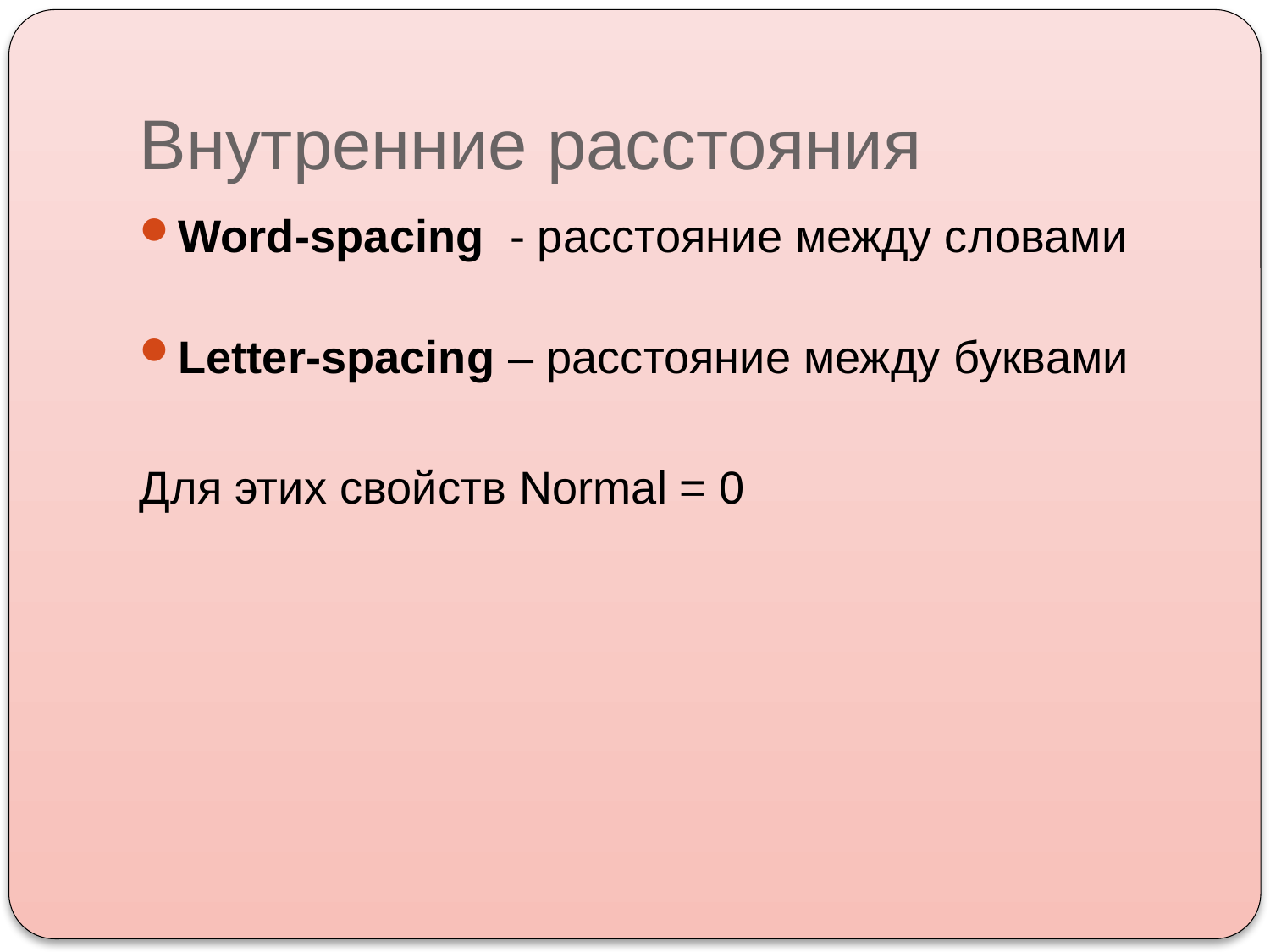

# Внутренние расстояния
Word-spacing  - расстояние между словами
Letter-spacing – расстояние между буквами

Для этих свойств Normal = 0